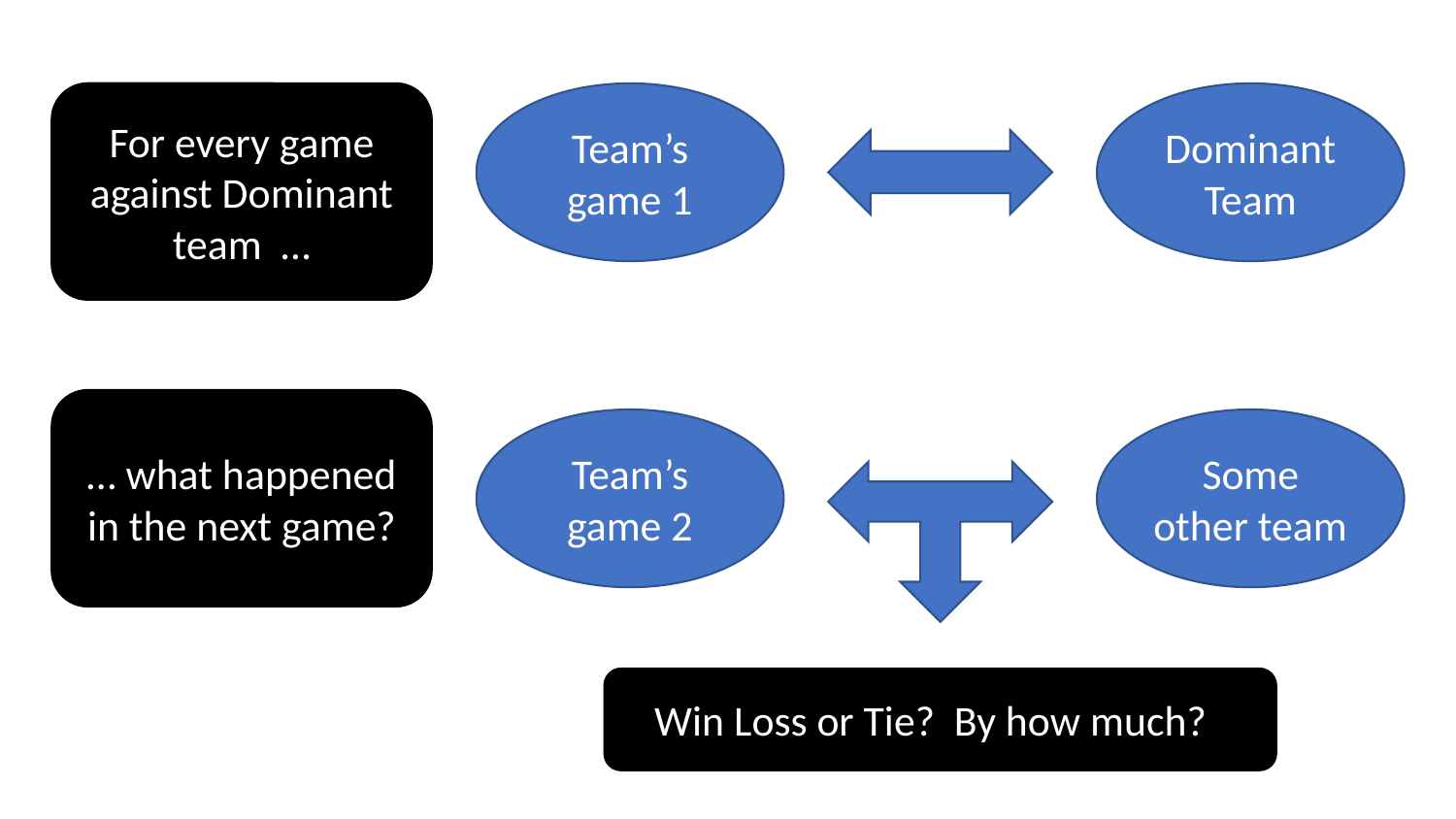

For every game against Dominant team  …
Team’s
game 1
Dominant Team

… what happened in the next game?
Team’s
game 2
Some other team

Win Loss or Tie?  By how much?